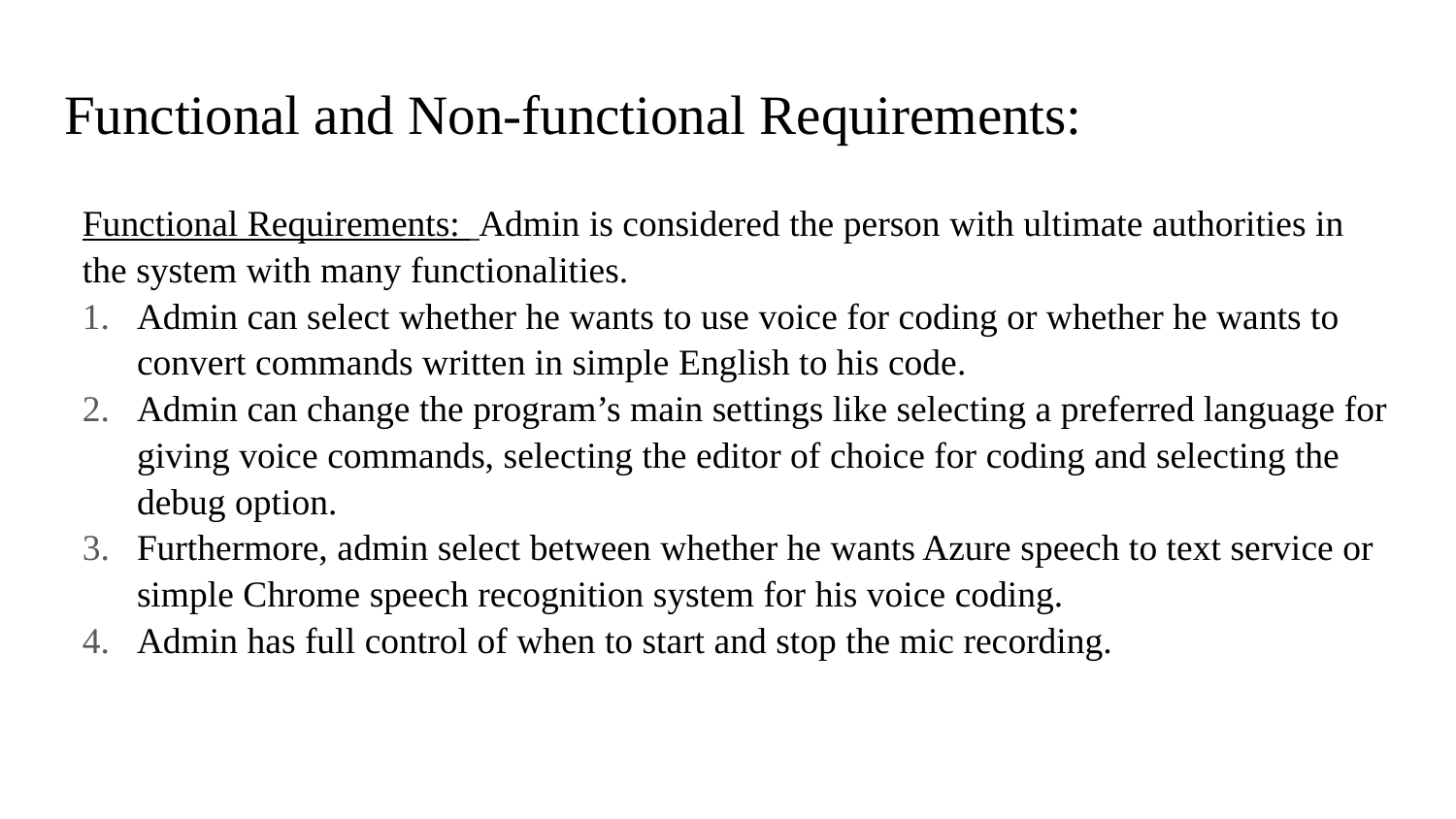

# Functional and Non-functional Requirements:
Functional Requirements:  Admin is considered the person with ultimate authorities in the system with many functionalities.
Admin can select whether he wants to use voice for coding or whether he wants to convert commands written in simple English to his code.
Admin can change the program’s main settings like selecting a preferred language for giving voice commands, selecting the editor of choice for coding and selecting the debug option.
Furthermore, admin select between whether he wants Azure speech to text service or simple Chrome speech recognition system for his voice coding.
Admin has full control of when to start and stop the mic recording.